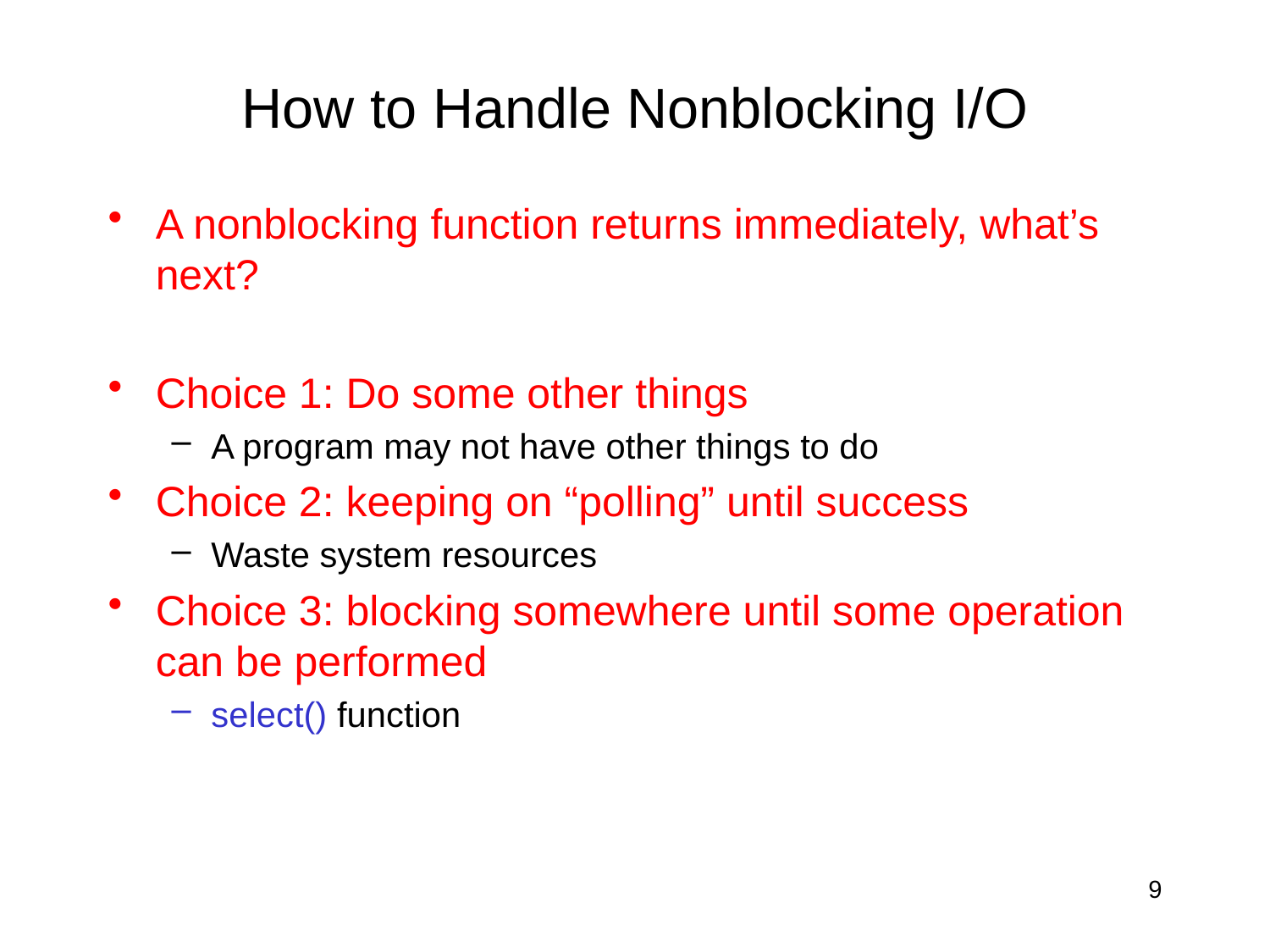

# How to Handle Nonblocking I/O
A nonblocking function returns immediately, what’s next?

Choice 1: Do some other things
A program may not have other things to do
Choice 2: keeping on “polling” until success
Waste system resources
Choice 3: blocking somewhere until some operation can be performed
select() function

9